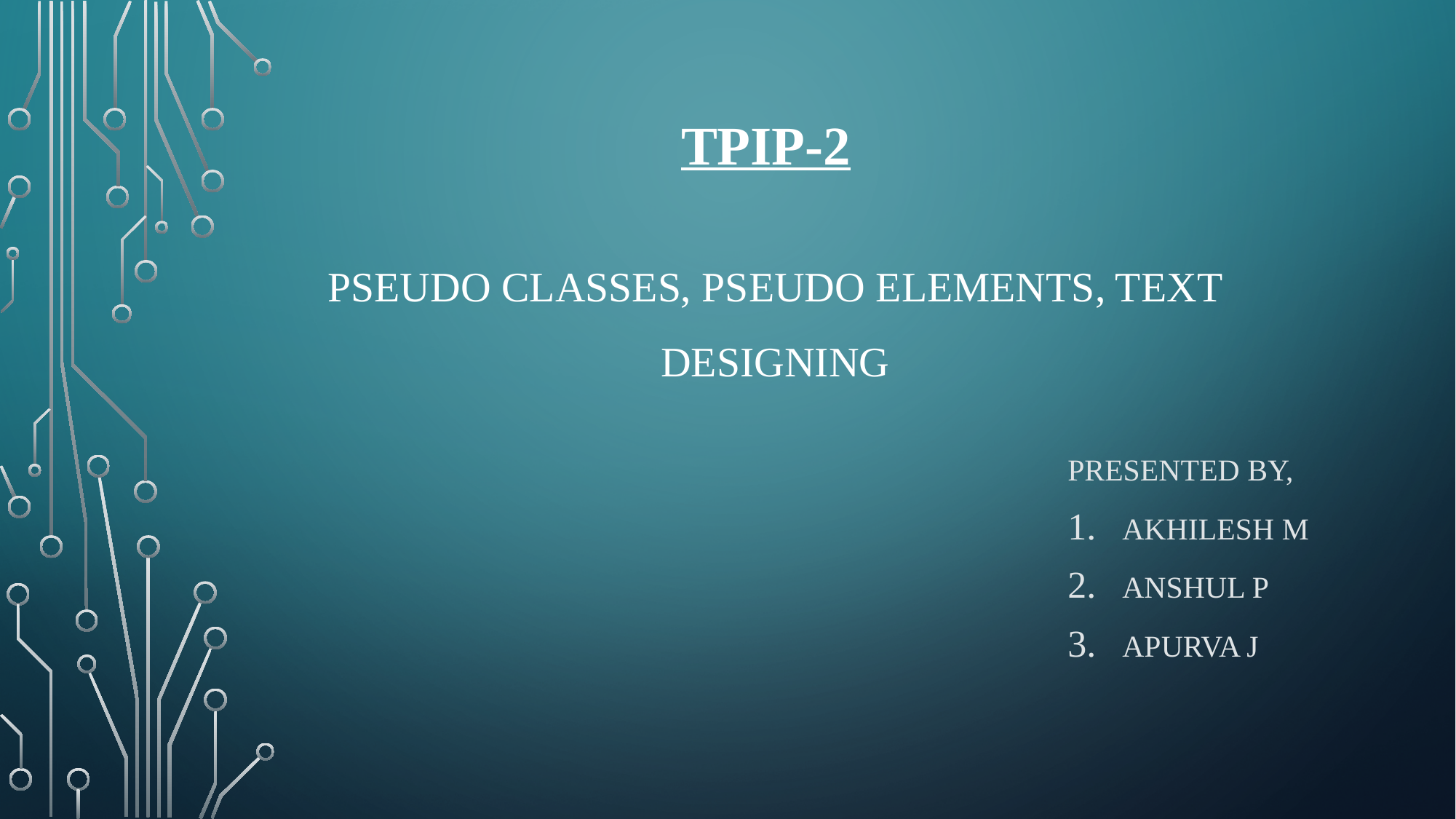

# Tpip-2
Pseudo classes, pseudo elements, text designing
Presented by,
Akhilesh m
Anshul P
Apurva j